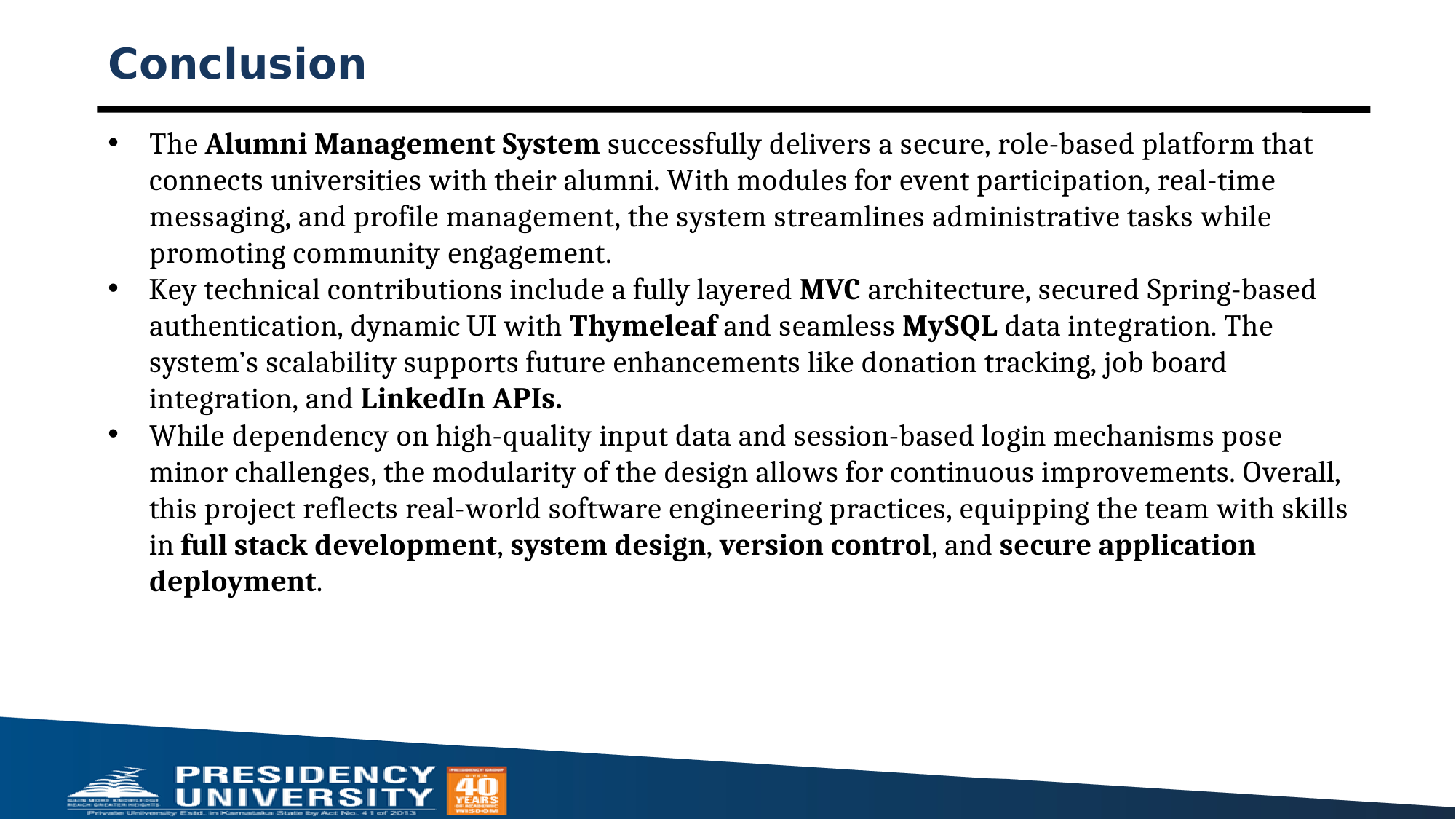

# Conclusion
The Alumni Management System successfully delivers a secure, role-based platform that connects universities with their alumni. With modules for event participation, real-time messaging, and profile management, the system streamlines administrative tasks while promoting community engagement.
Key technical contributions include a fully layered MVC architecture, secured Spring-based authentication, dynamic UI with Thymeleaf and seamless MySQL data integration. The system’s scalability supports future enhancements like donation tracking, job board integration, and LinkedIn APIs.
While dependency on high-quality input data and session-based login mechanisms pose minor challenges, the modularity of the design allows for continuous improvements. Overall, this project reflects real-world software engineering practices, equipping the team with skills in full stack development, system design, version control, and secure application deployment.